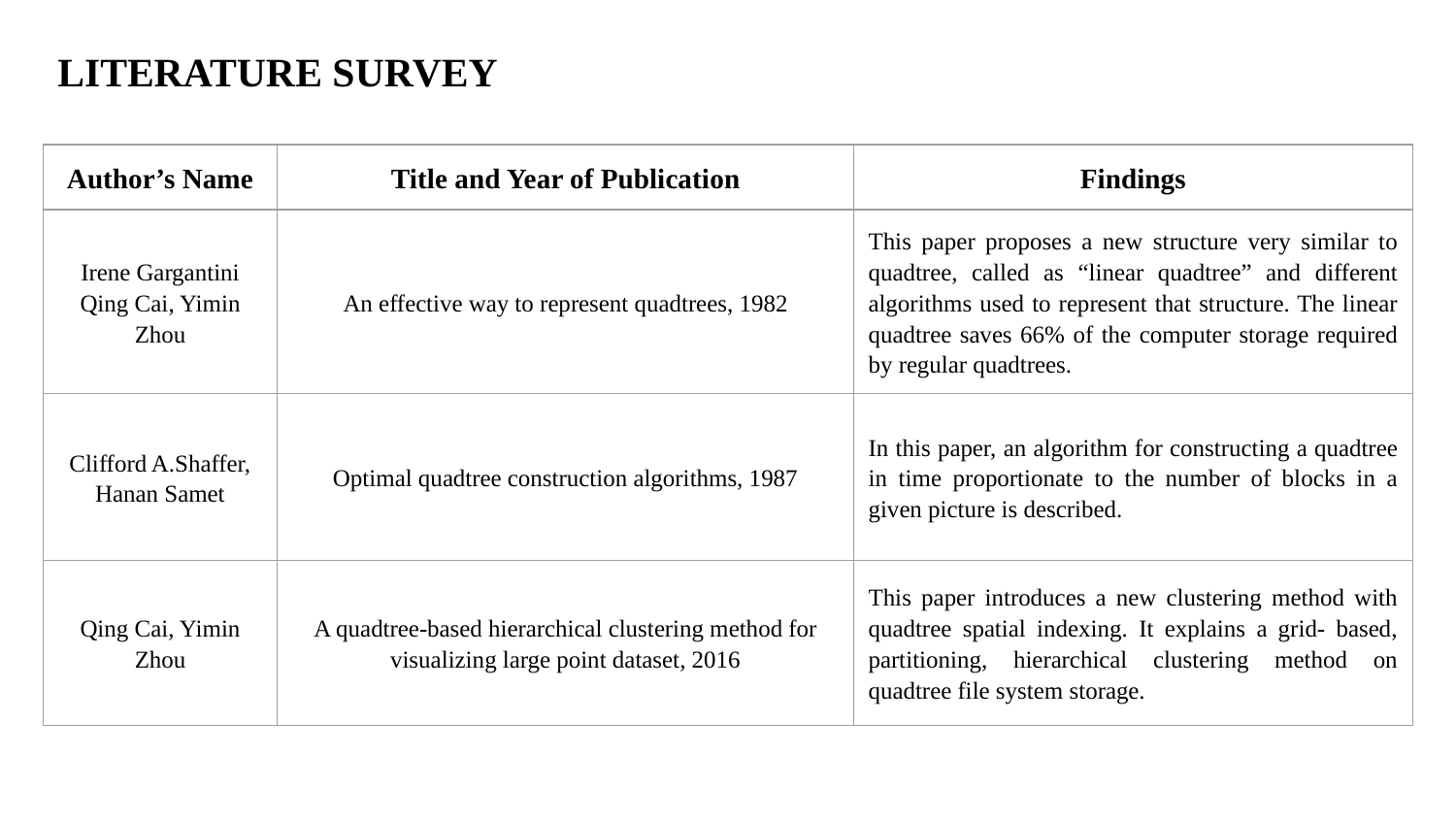

LITERATURE SURVEY
| Author’s Name | Title and Year of Publication | Findings |
| --- | --- | --- |
| Irene Gargantini Qing Cai, Yimin Zhou | An effective way to represent quadtrees, 1982 | This paper proposes a new structure very similar to quadtree, called as “linear quadtree” and different algorithms used to represent that structure. The linear quadtree saves 66% of the computer storage required by regular quadtrees. |
| Clifford A.Shaffer, Hanan Samet | Optimal quadtree construction algorithms, 1987 | In this paper, an algorithm for constructing a quadtree in time proportionate to the number of blocks in a given picture is described. |
| Qing Cai, Yimin Zhou | A quadtree-based hierarchical clustering method for visualizing large point dataset, 2016 | This paper introduces a new clustering method with quadtree spatial indexing. It explains a grid- based, partitioning, hierarchical clustering method on quadtree file system storage. |